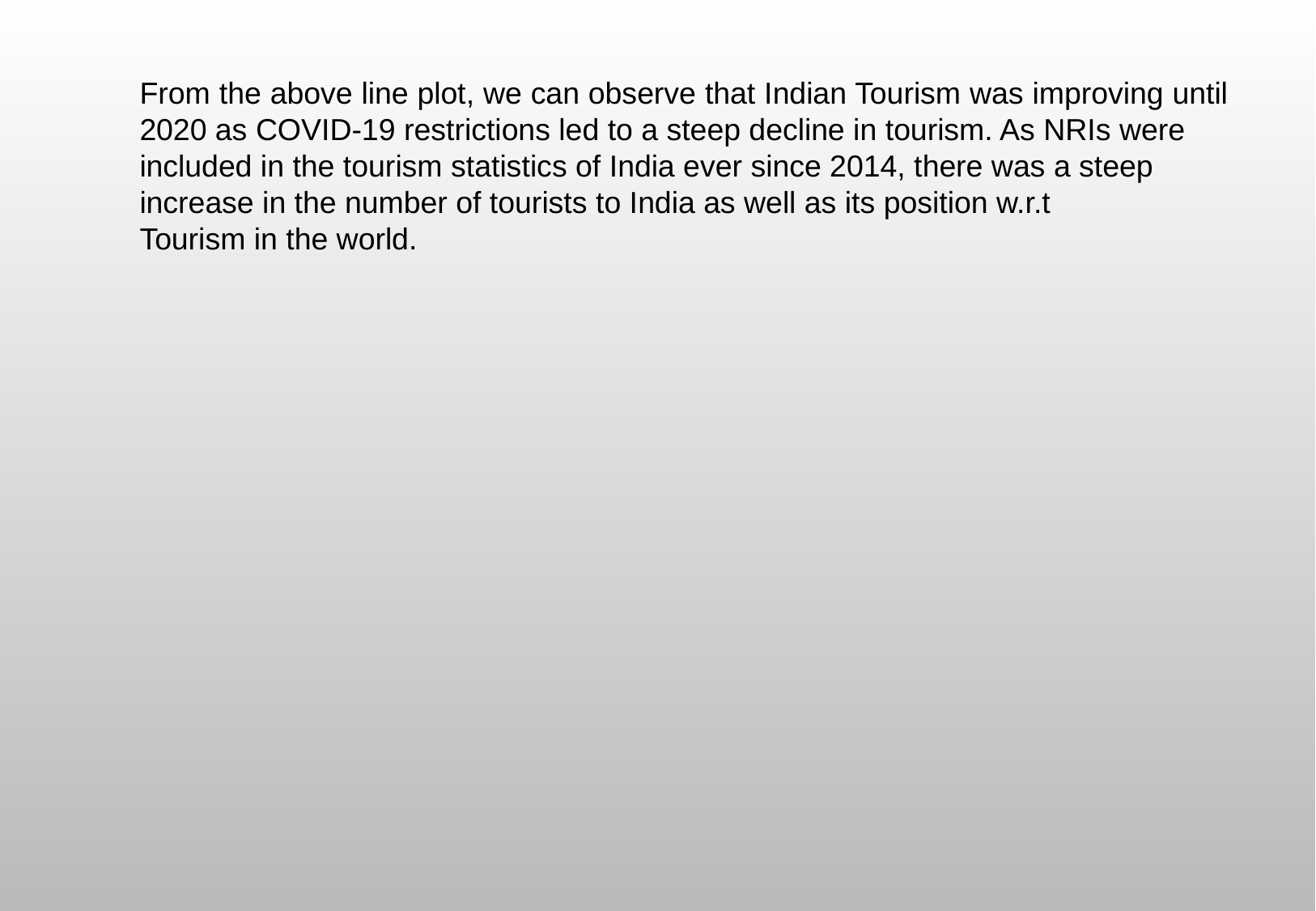

From the above line plot, we can observe that Indian Tourism was improving until
2020 as COVID-19 restrictions led to a steep decline in tourism. As NRIs were
included in the tourism statistics of India ever since 2014, there was a steep
increase in the number of tourists to India as well as its position w.r.t
Tourism in the world.